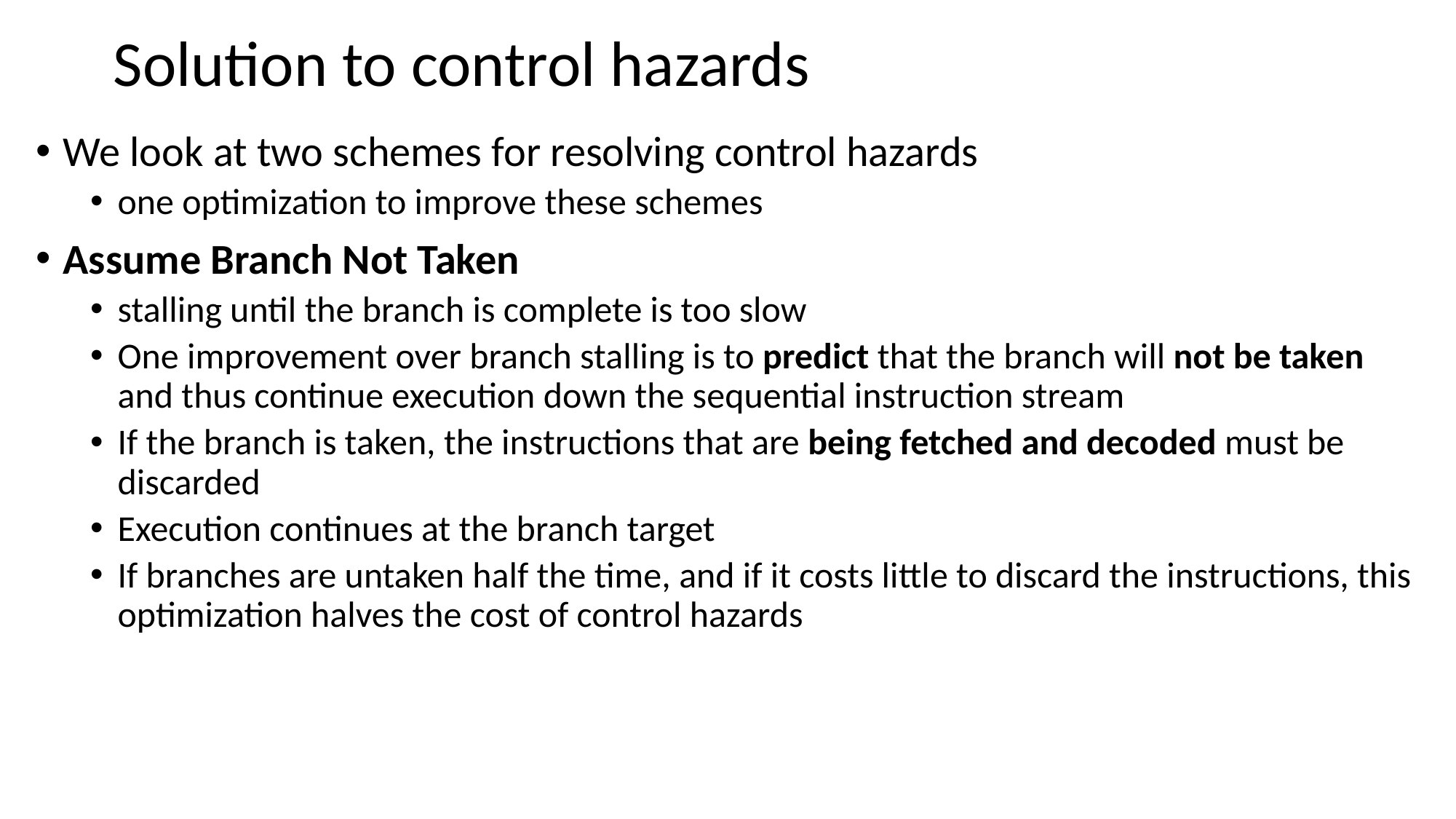

# Solution to control hazards
We look at two schemes for resolving control hazards
one optimization to improve these schemes
Assume Branch Not Taken
stalling until the branch is complete is too slow
One improvement over branch stalling is to predict that the branch will not be taken and thus continue execution down the sequential instruction stream
If the branch is taken, the instructions that are being fetched and decoded must be discarded
Execution continues at the branch target
If branches are untaken half the time, and if it costs little to discard the instructions, this optimization halves the cost of control hazards